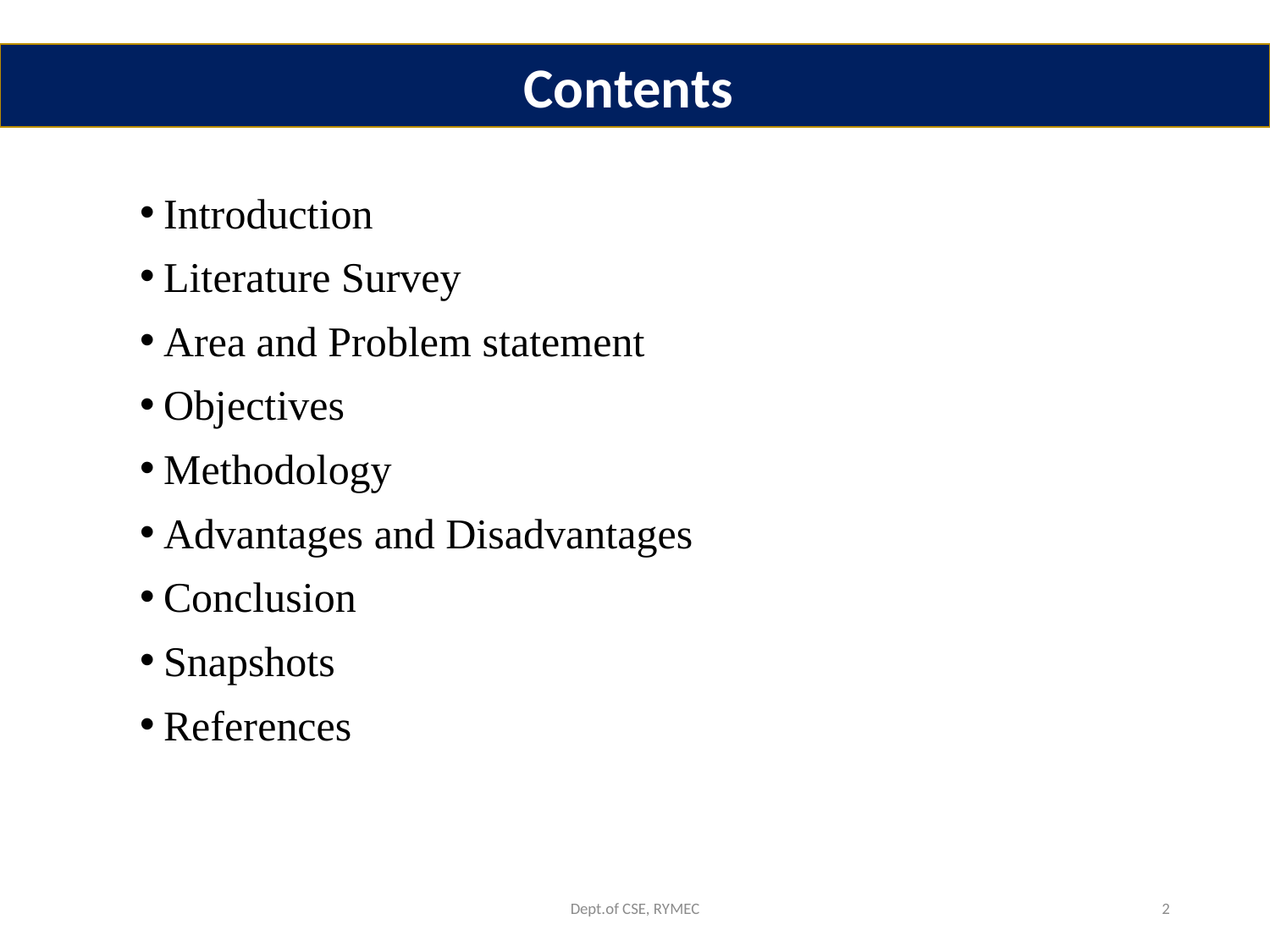

Contents
Introduction
Literature Survey
Area and Problem statement
Objectives
Methodology
Advantages and Disadvantages
Conclusion
Snapshots
References

Dept.of CSE, RYMEC
2